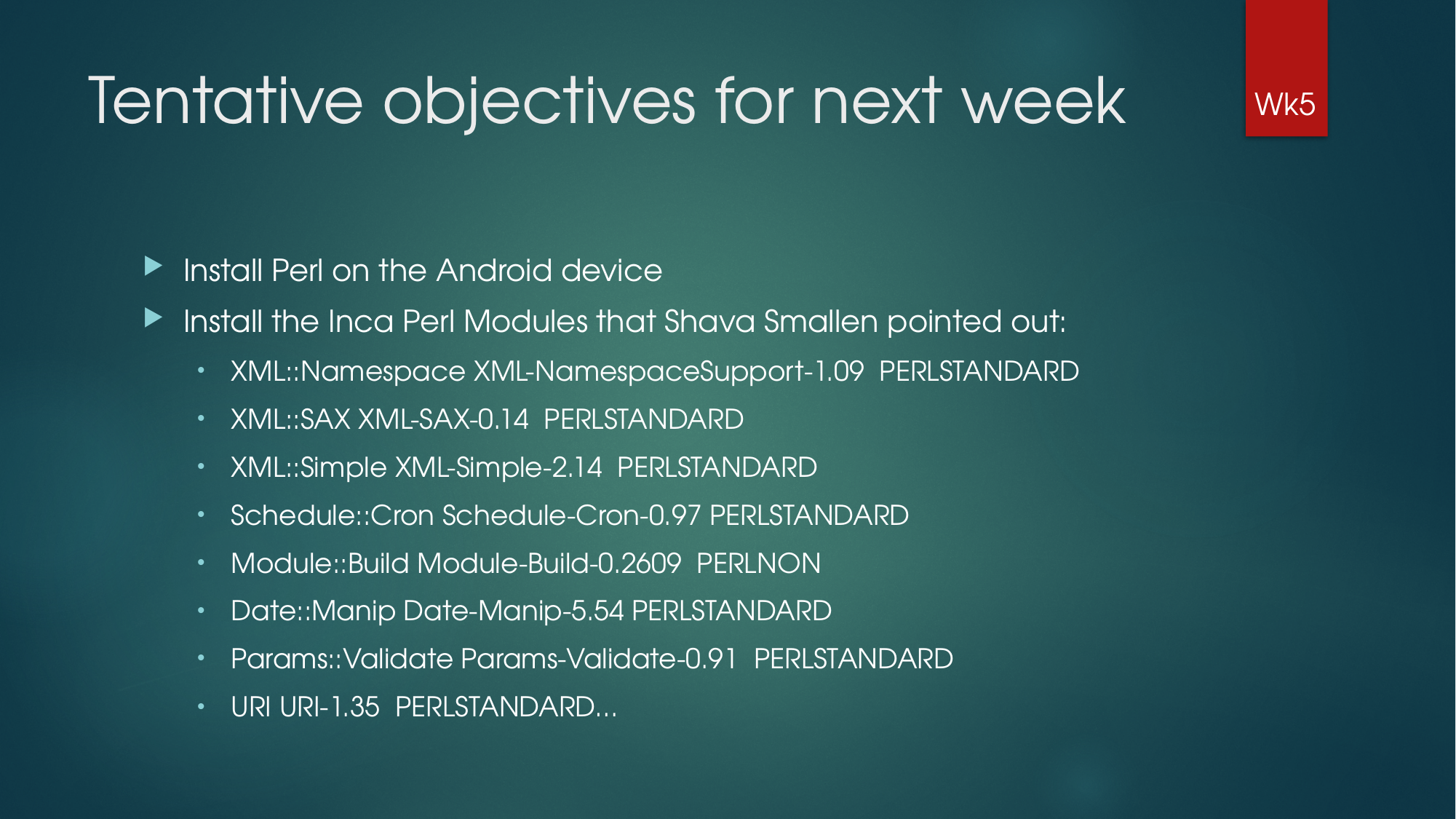

# Tentative objectives for next week
Wk5
Install Perl on the Android device
Install the Inca Perl Modules that Shava Smallen pointed out:
XML::Namespace XML-NamespaceSupport-1.09  PERLSTANDARD
XML::SAX XML-SAX-0.14  PERLSTANDARD
XML::Simple XML-Simple-2.14  PERLSTANDARD
Schedule::Cron Schedule-Cron-0.97 PERLSTANDARD
Module::Build Module-Build-0.2609  PERLNON
Date::Manip Date-Manip-5.54 PERLSTANDARD
Params::Validate Params-Validate-0.91  PERLSTANDARD
URI URI-1.35  PERLSTANDARD…